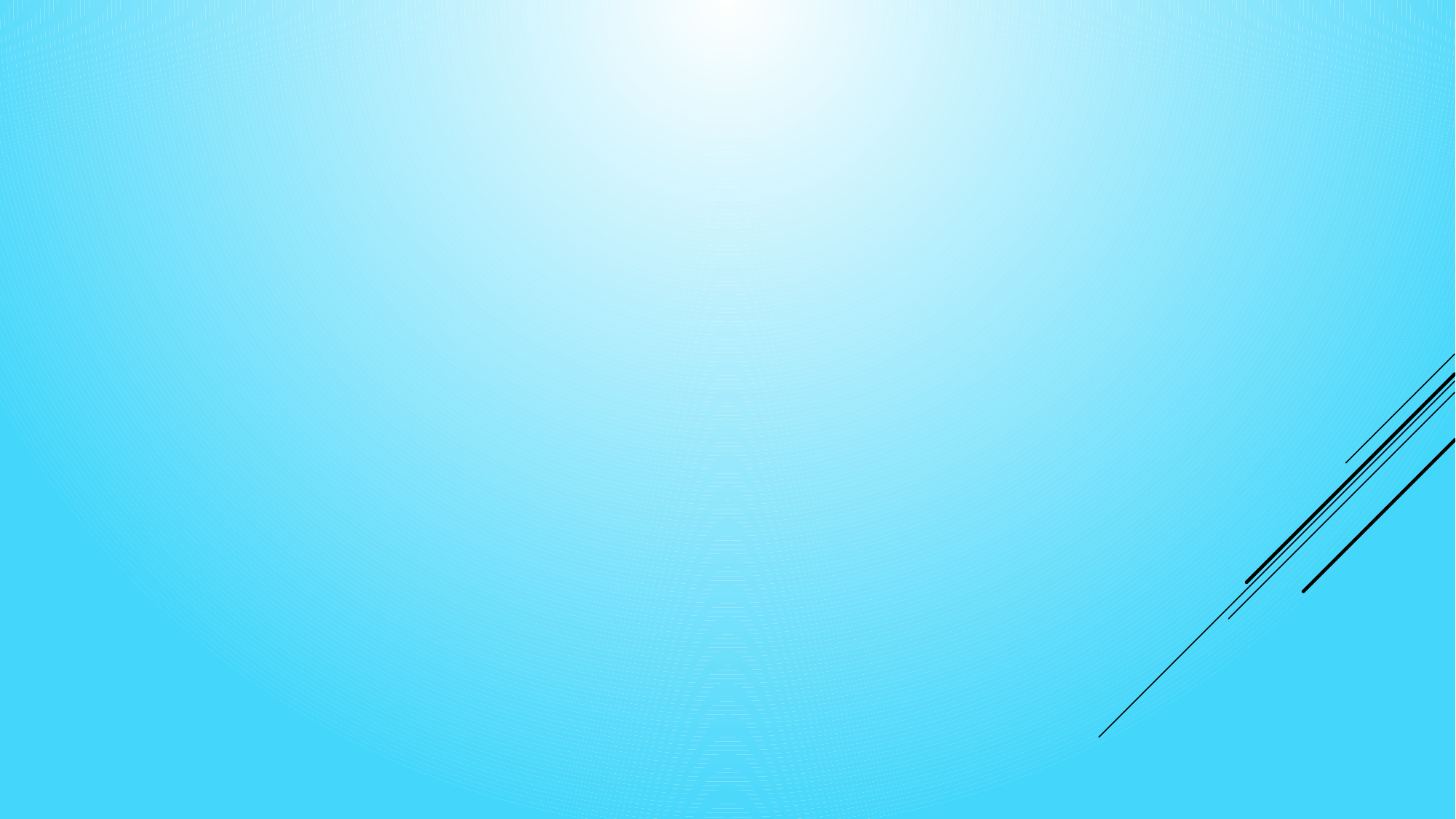

1. Fayl - quyidagi variantlardan ba'zilarini ta'minlovchi menyu : Yangi - yangi hujjat yaratish uchun Ochish - mavjud hujjatni ochish uchun Ochish oxirgi - 60 oxirgi hujjatlarni ochish uchun Saqlash - hujjatni saqlash uchun Chiqish - ilovadan chiqish